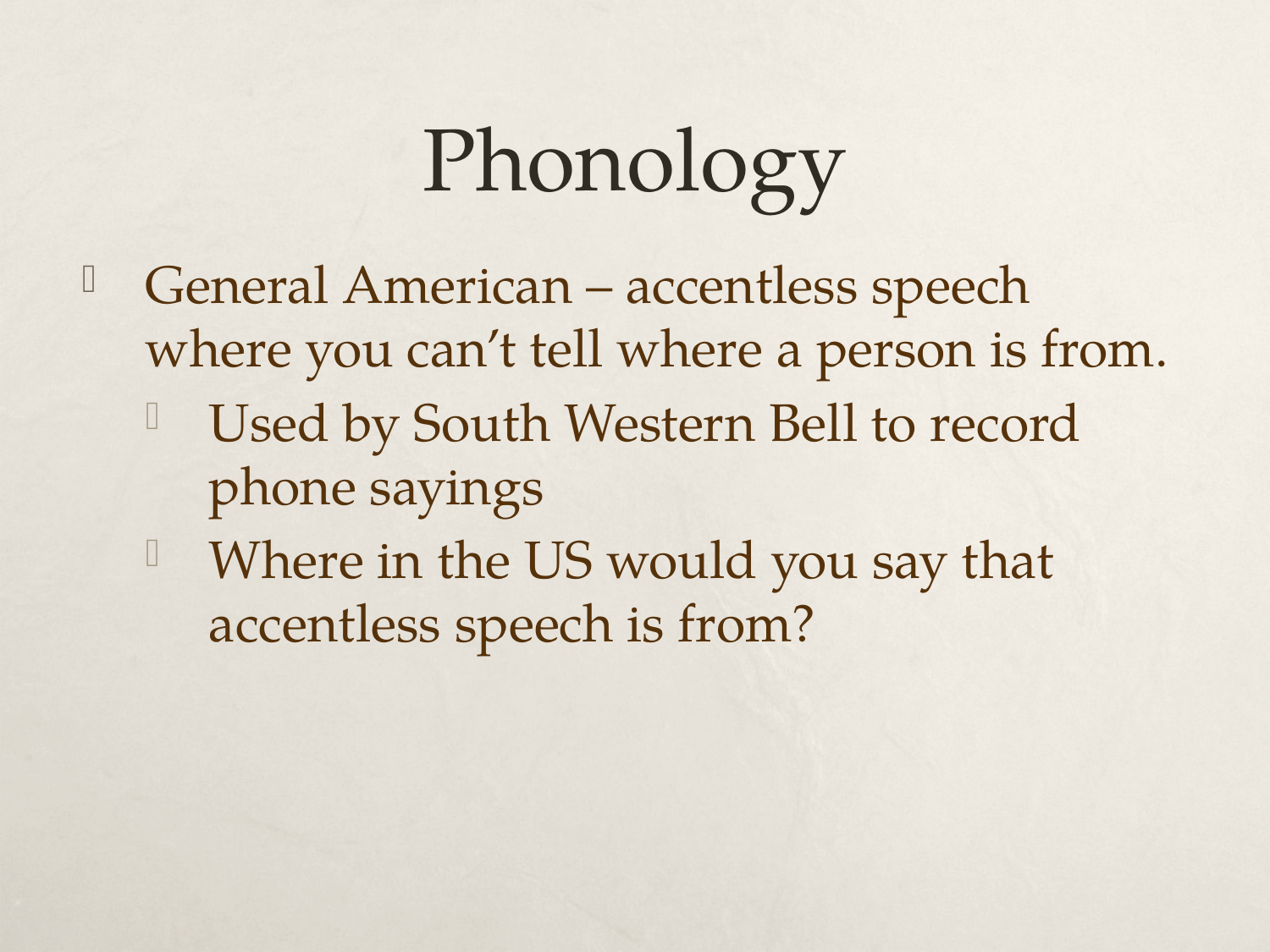

# Phonology
General American – accentless speech where you can’t tell where a person is from.
Used by South Western Bell to record phone sayings
Where in the US would you say that accentless speech is from?